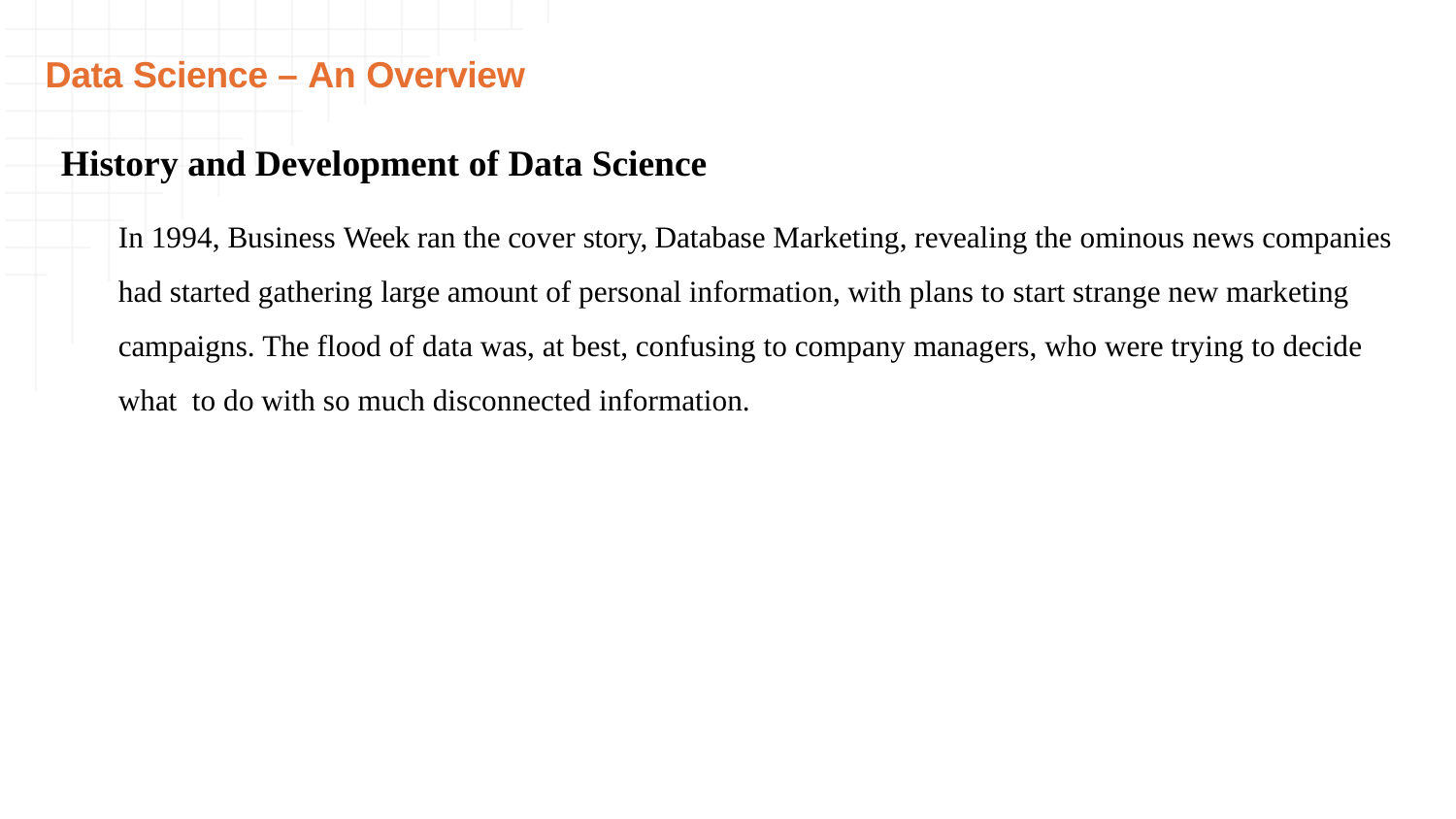

# Data Science – An Overview
History and Development of Data Science
In 1994, Business Week ran the cover story, Database Marketing, revealing the ominous news companies  had started gathering large amount of personal information, with plans to start strange new marketing  campaigns. The flood of data was, at best, confusing to company managers, who were trying to decide what  to do with so much disconnected information.
18